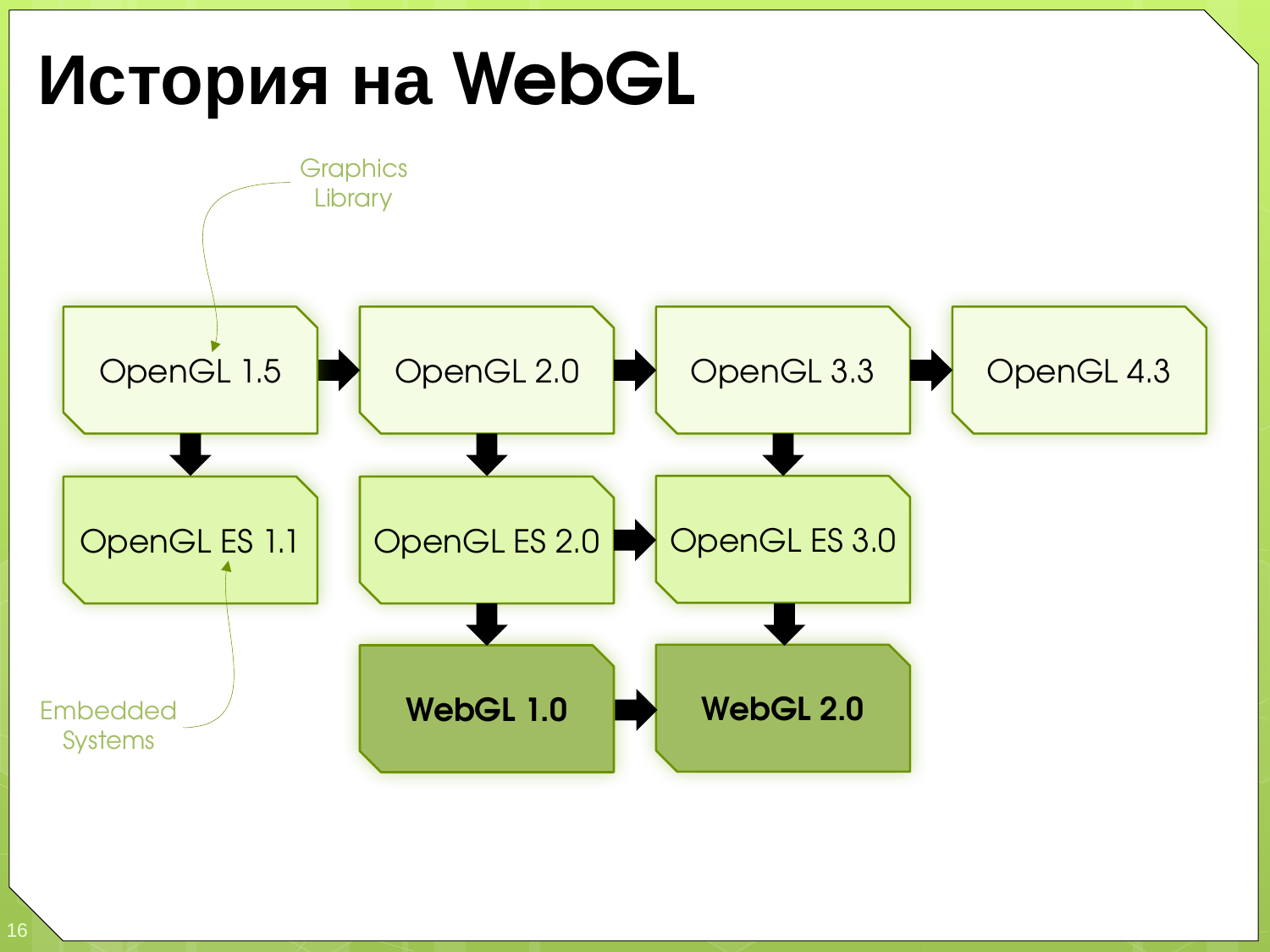

# История на WebGL
Graphics
Library

OpenGL 1.5
OpenGL 2.0
OpenGL 3.3
OpenGL 4.3

OpenGL ES 3.0
OpenGL ES 1.1
OpenGL ES 2.0

WebGL 2.0
WebGL 1.0
Embedded
Systems